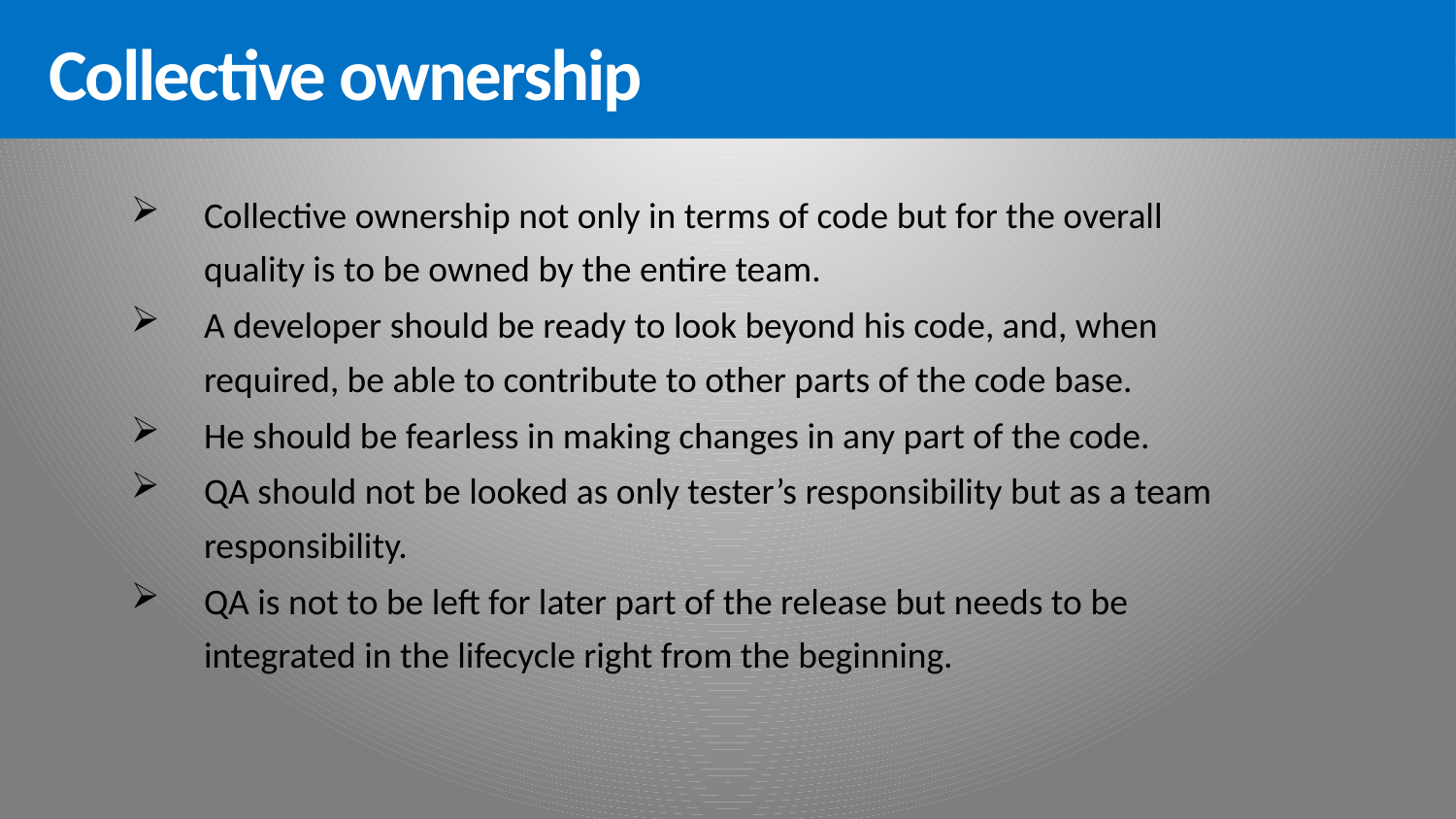

Collective ownership

Collective ownership not only in terms of code but for the overall quality is to be owned by the entire team.
A developer should be ready to look beyond his code, and, when required, be able to contribute to other parts of the code base.
He should be fearless in making changes in any part of the code.
QA should not be looked as only tester’s responsibility but as a team responsibility.
QA is not to be left for later part of the release but needs to be integrated in the lifecycle right from the beginning.